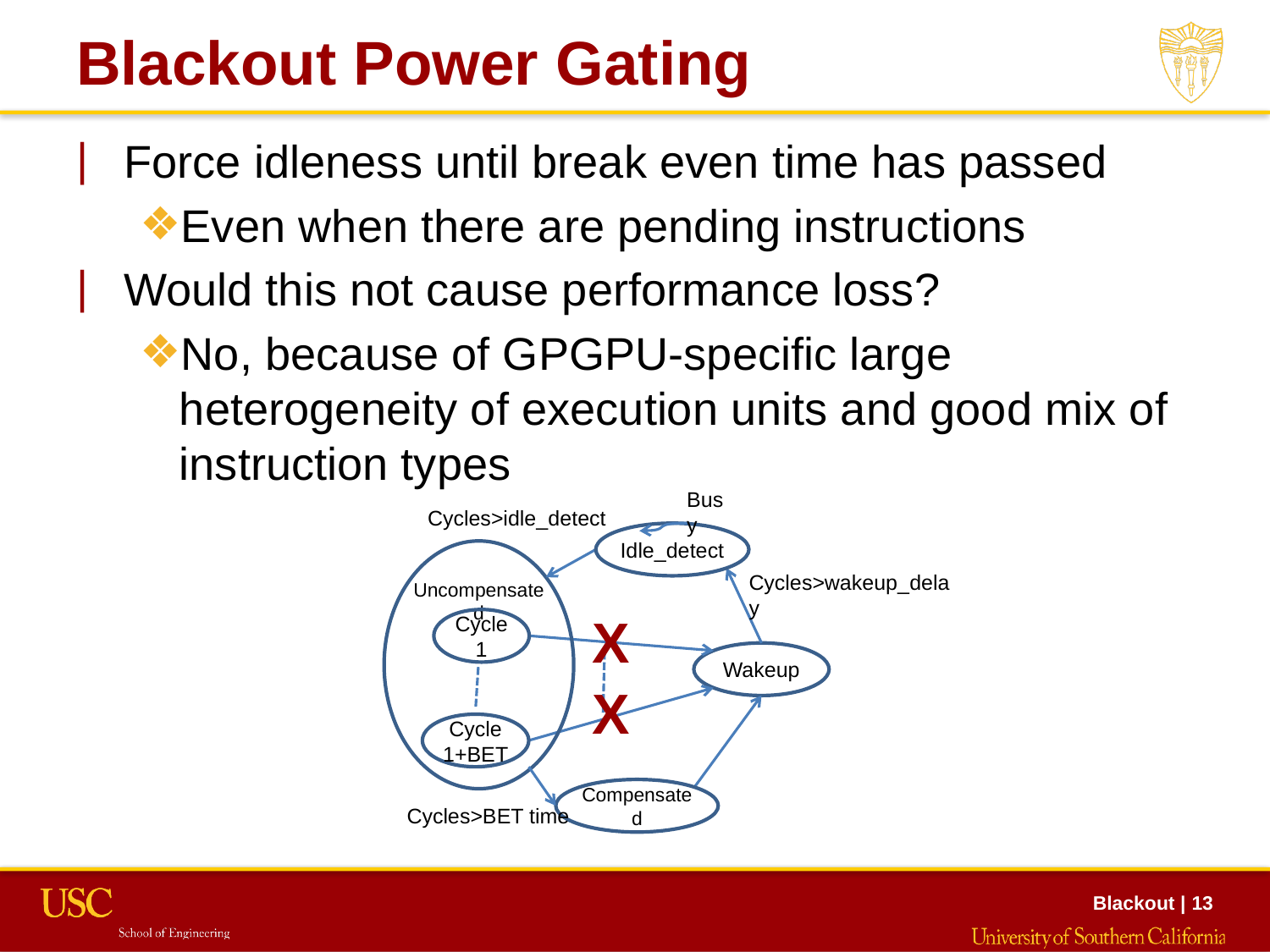

# Blackout Power Gating
Force idleness until break even time has passed
Even when there are pending instructions
Would this not cause performance loss?
No, because of GPGPU-specific large heterogeneity of execution units and good mix of instruction types

Busy
Idle_detect
Cycles>idle_detect
Uncompensated
Cycle 1
Cycle 1+BET
Cycles>wakeup_delay
Wakeup
X
X
Compensated
Cycles>BET time
Blackout | 13